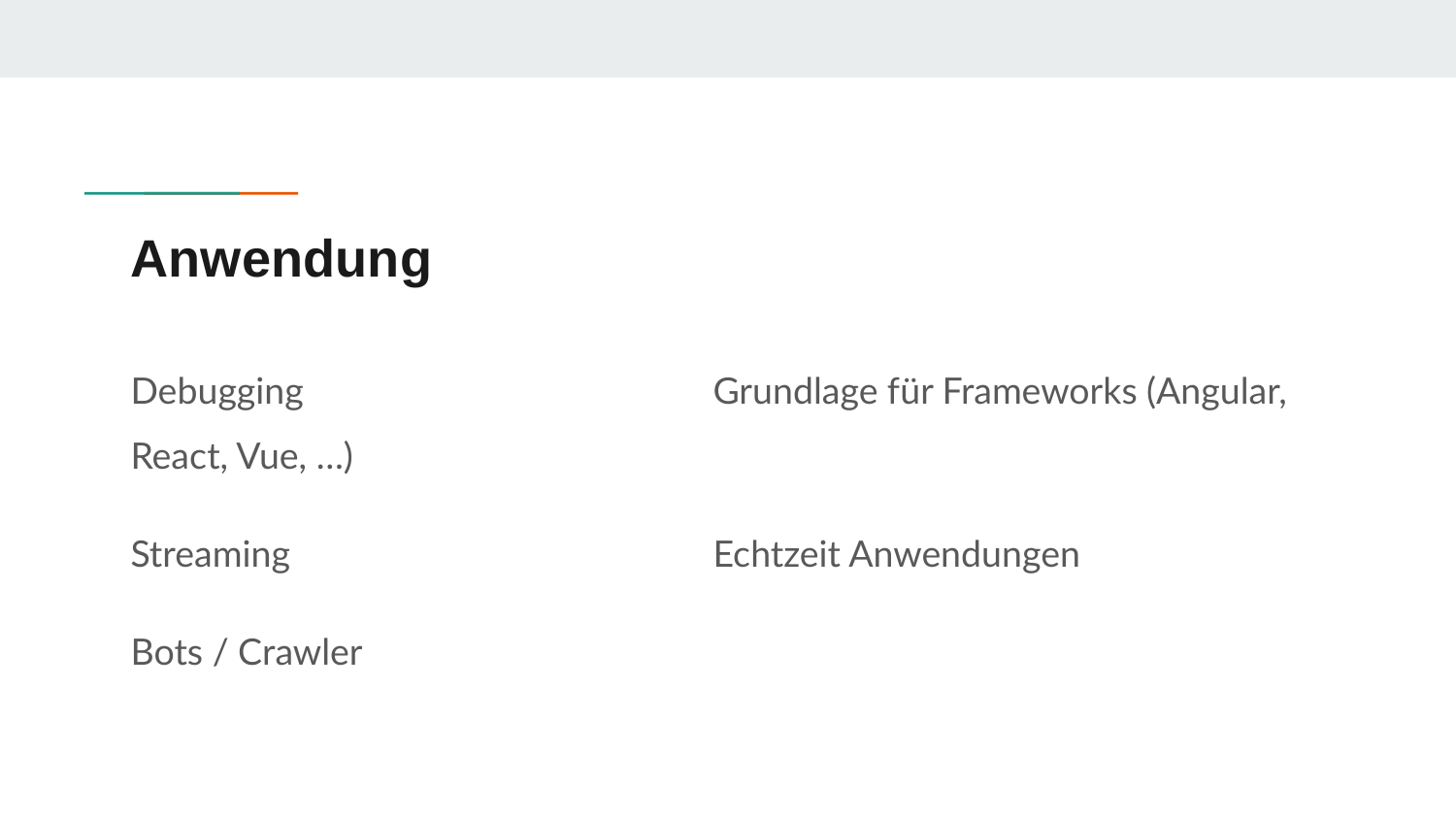

# Anwendung
Debugging			Grundlage für Frameworks (Angular, React, Vue, …)
Streaming			Echtzeit Anwendungen
Bots / Crawler